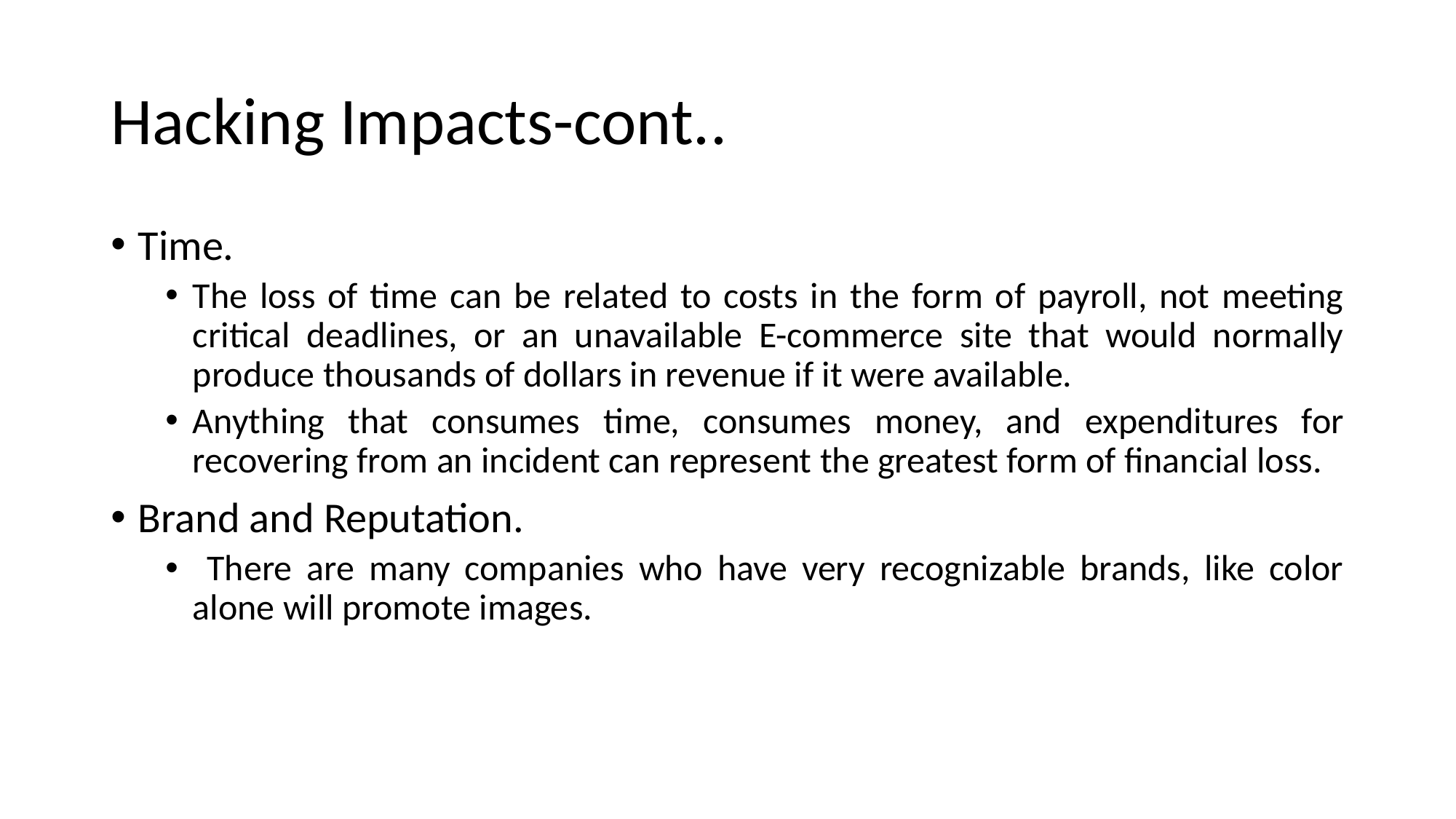

# Hacking Impacts-cont..
Time.
The loss of time can be related to costs in the form of payroll, not meeting critical deadlines, or an unavailable E-commerce site that would normally produce thousands of dollars in revenue if it were available.
Anything that consumes time, consumes money, and expenditures for recovering from an incident can represent the greatest form of financial loss.
Brand and Reputation.
 There are many companies who have very recognizable brands, like color alone will promote images.